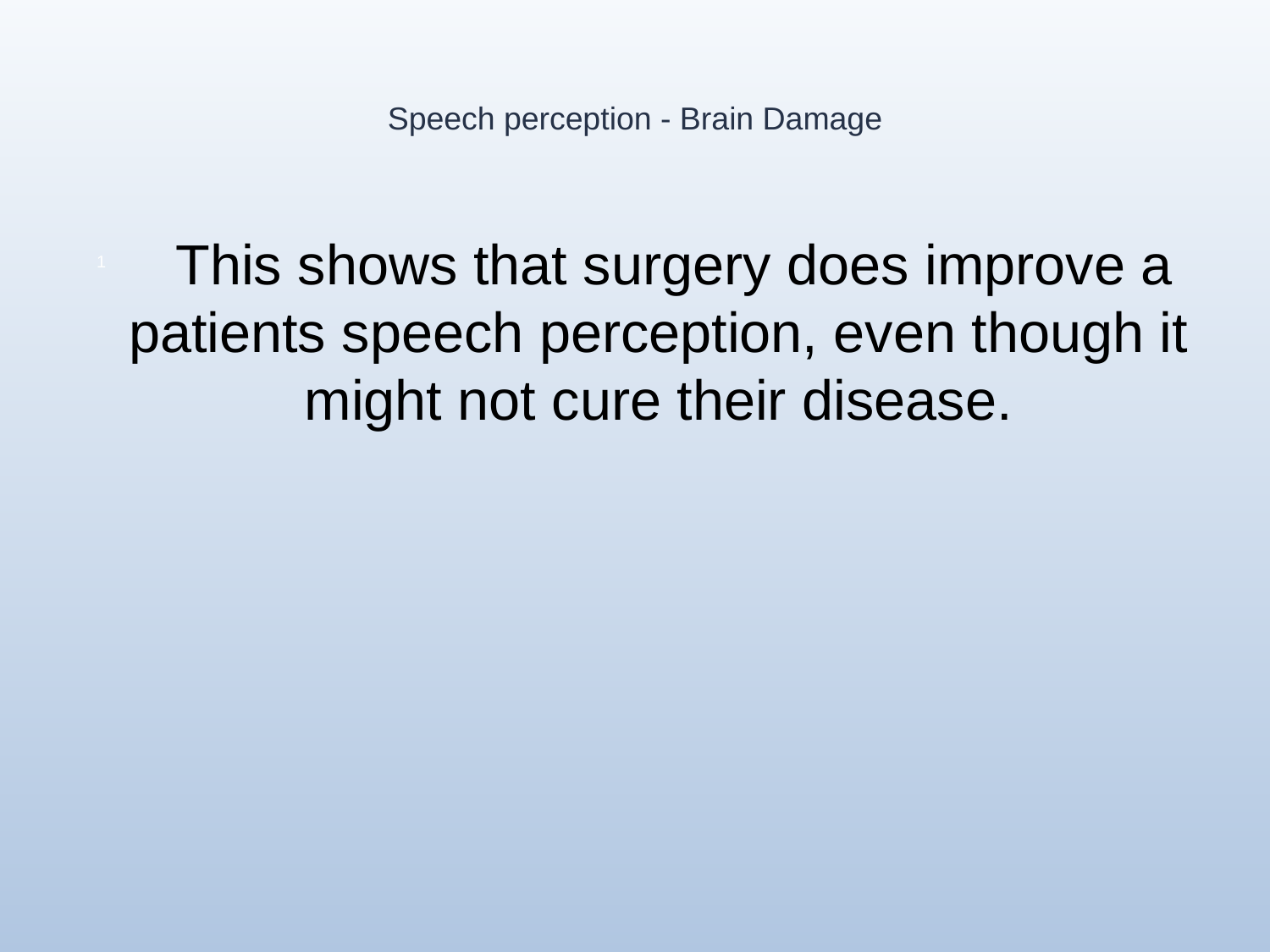

# Speech perception - Brain Damage
  This shows that surgery does improve a patients speech perception, even though it might not cure their disease.